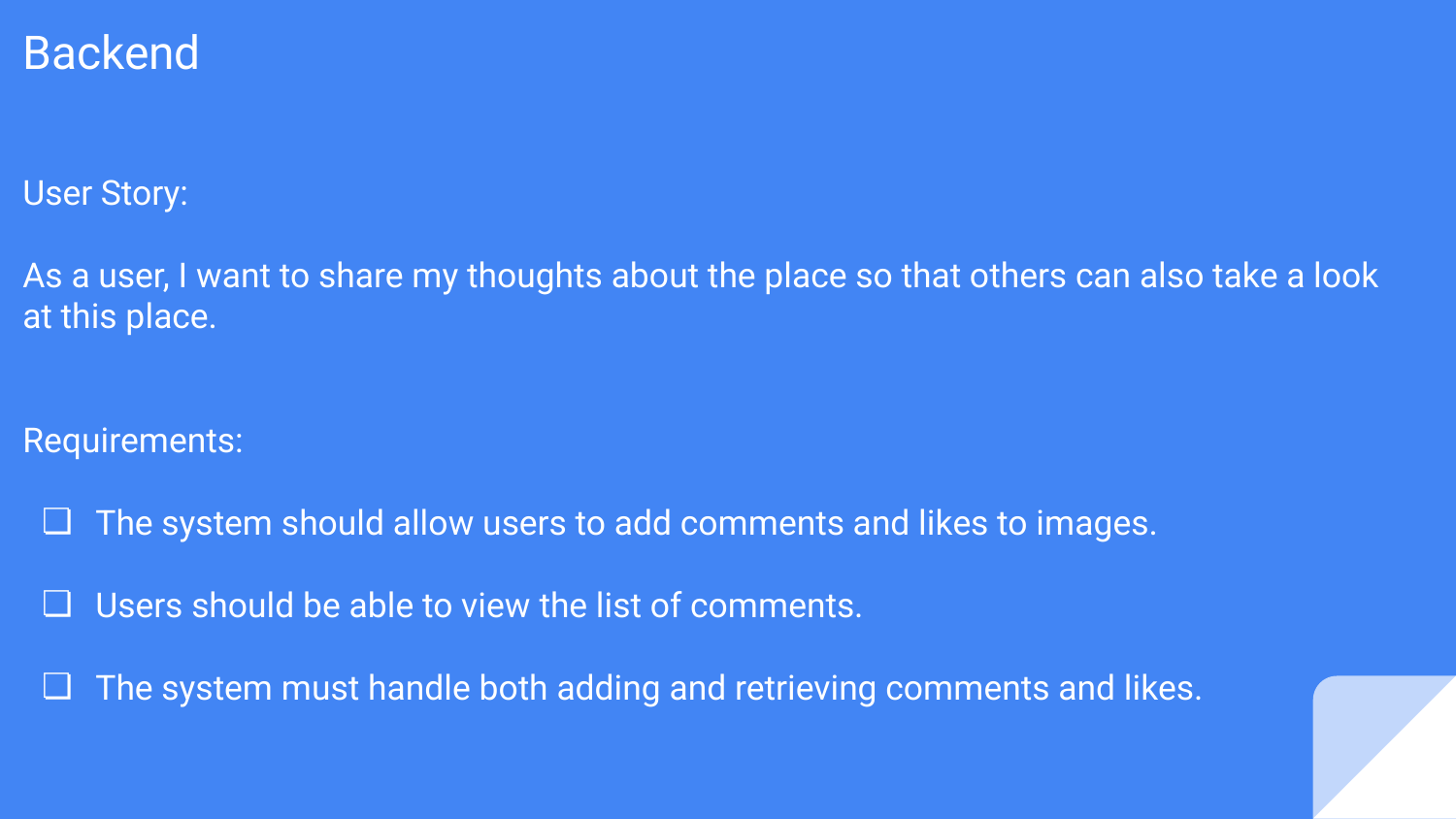

# Backend

User Story:

As a user, I want to share my thoughts about the place so that others can also take a look at this place.

Requirements:

The system should allow users to add comments and likes to images.

Users should be able to view the list of comments.

The system must handle both adding and retrieving comments and likes.